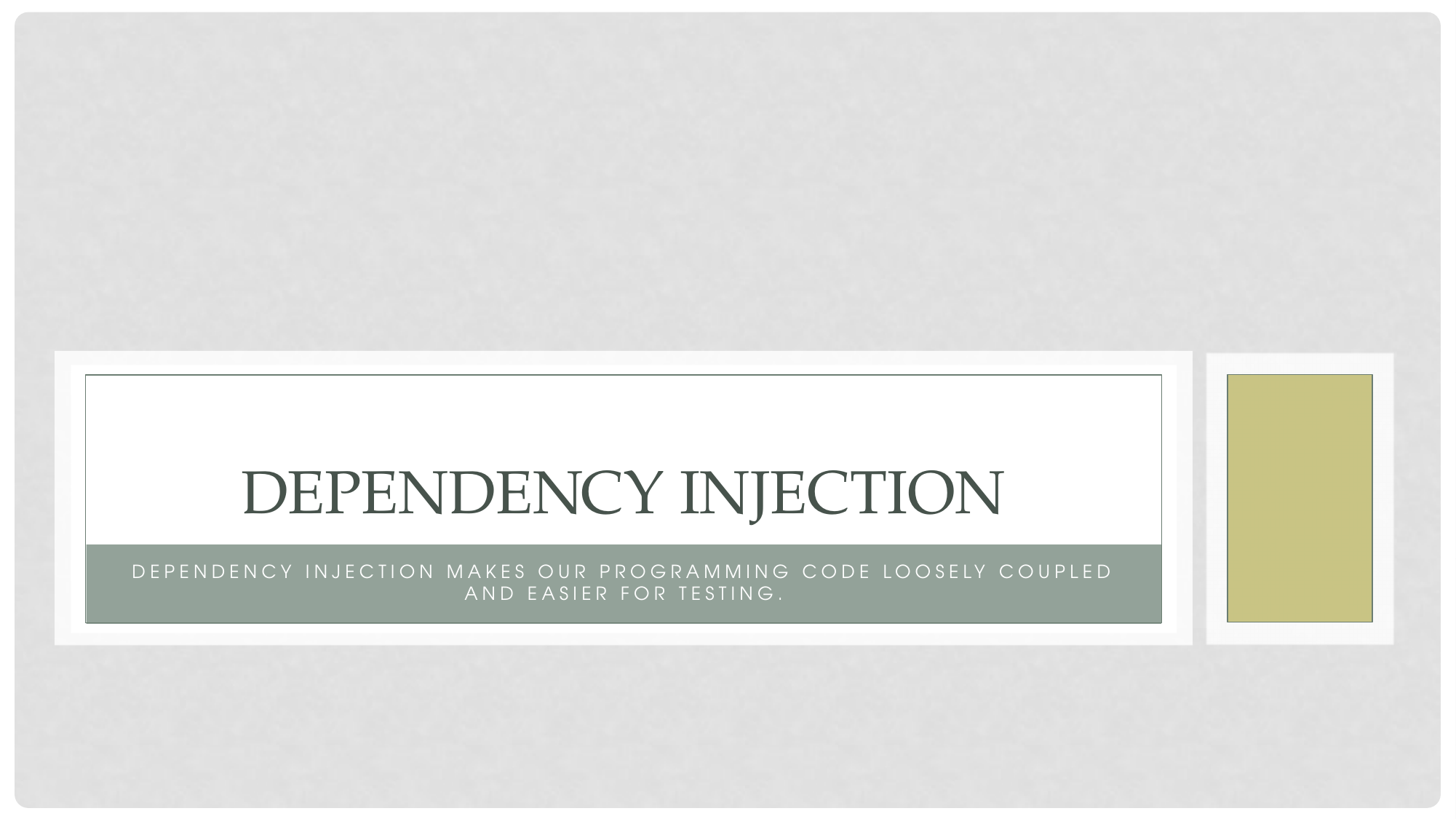

# Dependency Injection
Dependency Injection makes our programming code loosely coupled and easier for testing.